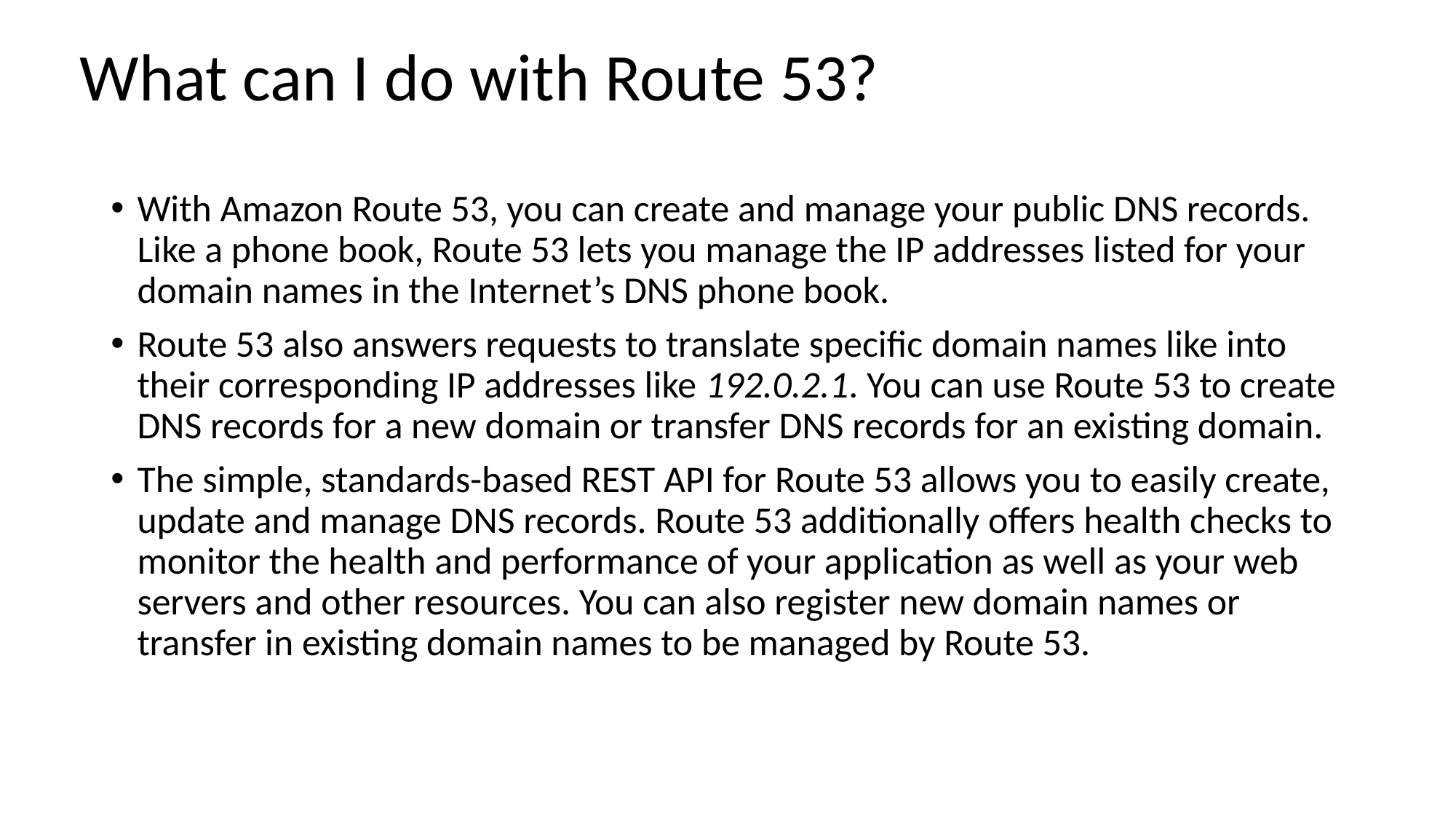

# What can I do with Route 53?
With Amazon Route 53, you can create and manage your public DNS records. Like a phone book, Route 53 lets you manage the IP addresses listed for your domain names in the Internet’s DNS phone book.
Route 53 also answers requests to translate specific domain names like into their corresponding IP addresses like 192.0.2.1. You can use Route 53 to create DNS records for a new domain or transfer DNS records for an existing domain.
The simple, standards-based REST API for Route 53 allows you to easily create, update and manage DNS records. Route 53 additionally offers health checks to monitor the health and performance of your application as well as your web servers and other resources. You can also register new domain names or transfer in existing domain names to be managed by Route 53.